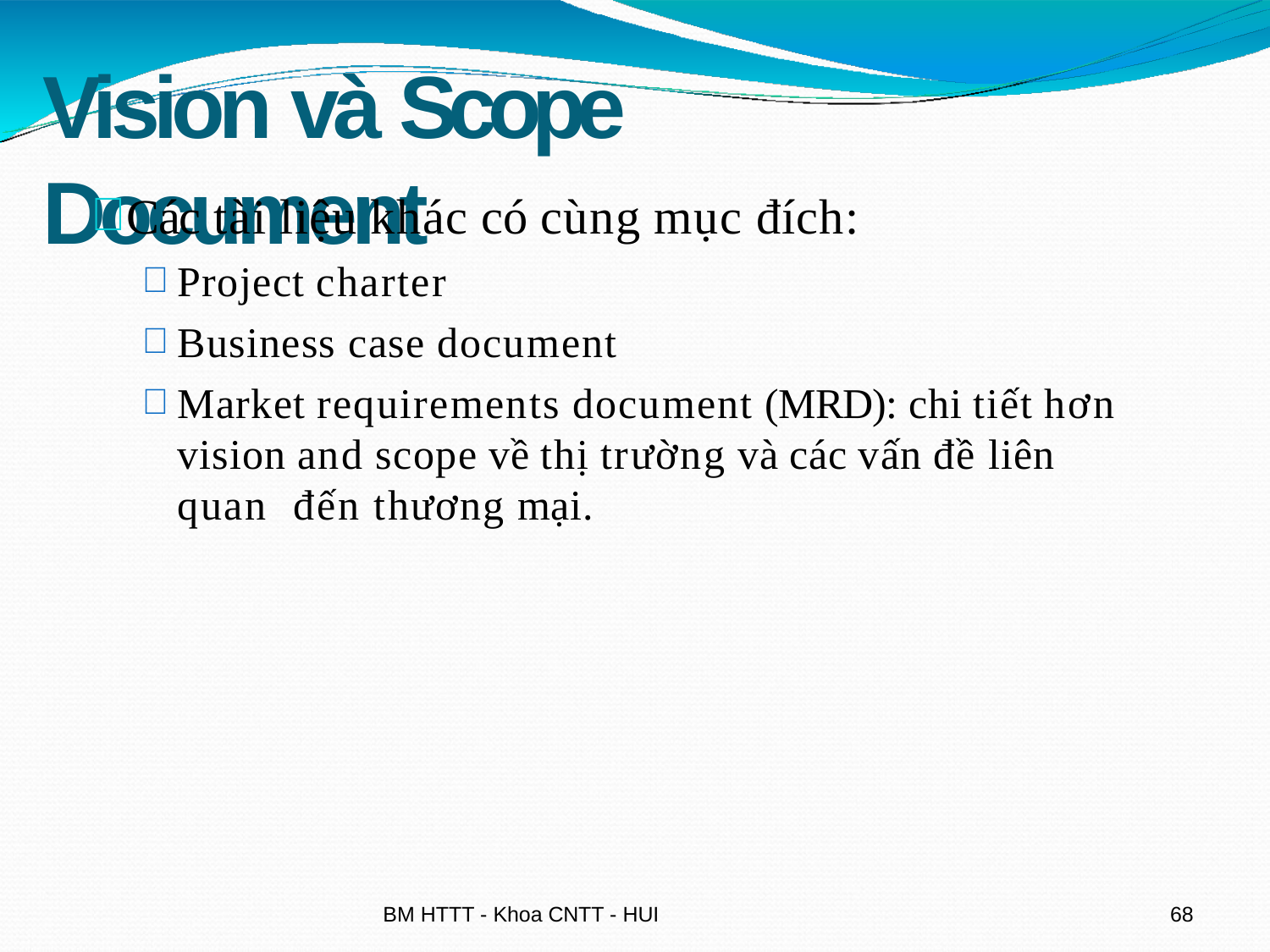

# Vision và Scope Document
Các tài liệu khác có cùng mục đích:
Project charter
Business case document
Market requirements document (MRD): chi tiết hơn
vision and scope về thị trường và các vấn đề liên quan  đến thương mại.
BM HTTT - Khoa CNTT - HUI
68